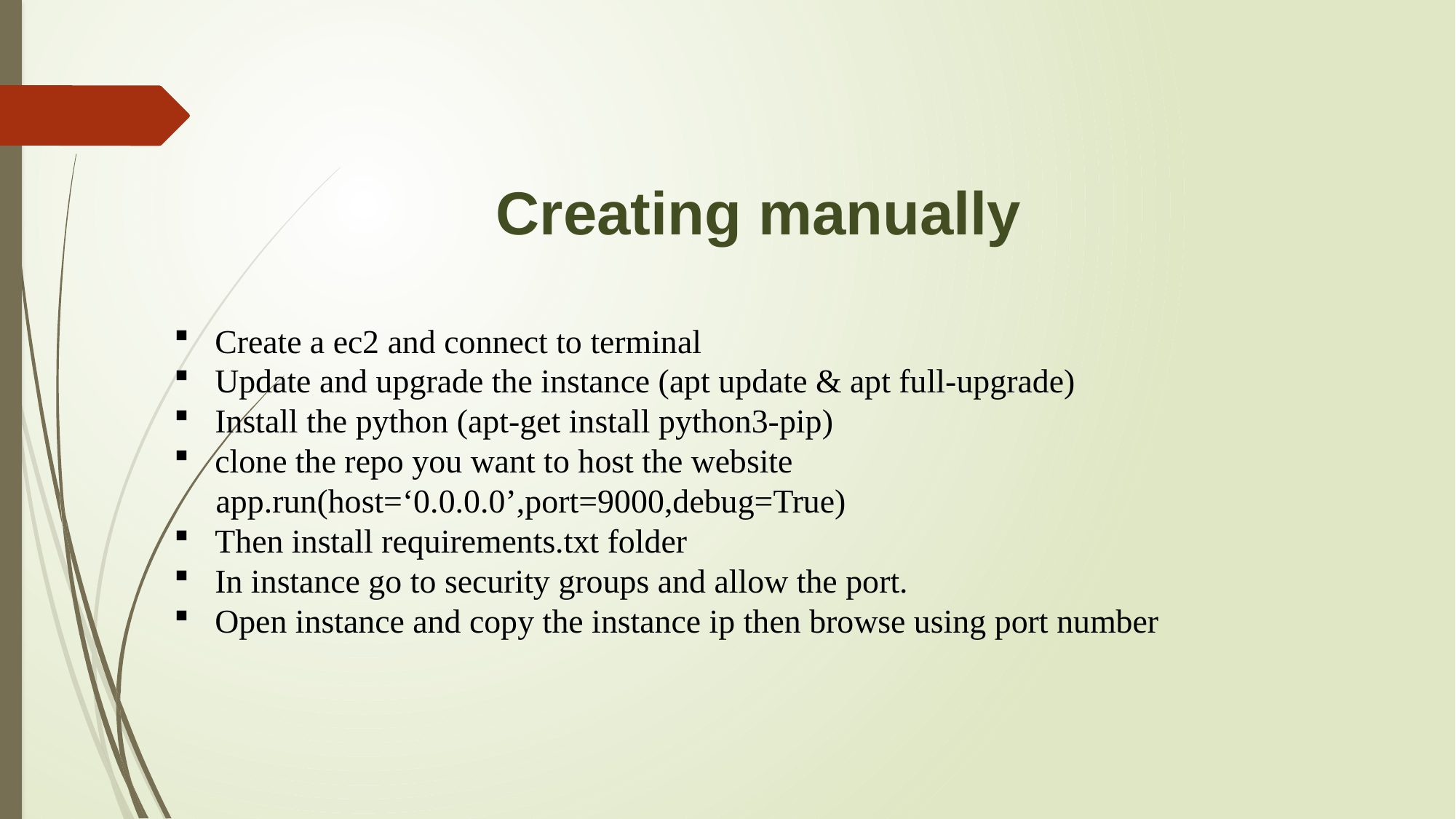

Creating manually

Create a ec2 and connect to terminal
Update and upgrade the instance (apt update & apt full-upgrade)
Install the python (apt-get install python3-pip)
clone the repo you want to host the website
     app.run(host=‘0.0.0.0’,port=9000,debug=True)
Then install requirements.txt folder
In instance go to security groups and allow the port.
Open instance and copy the instance ip then browse using port number